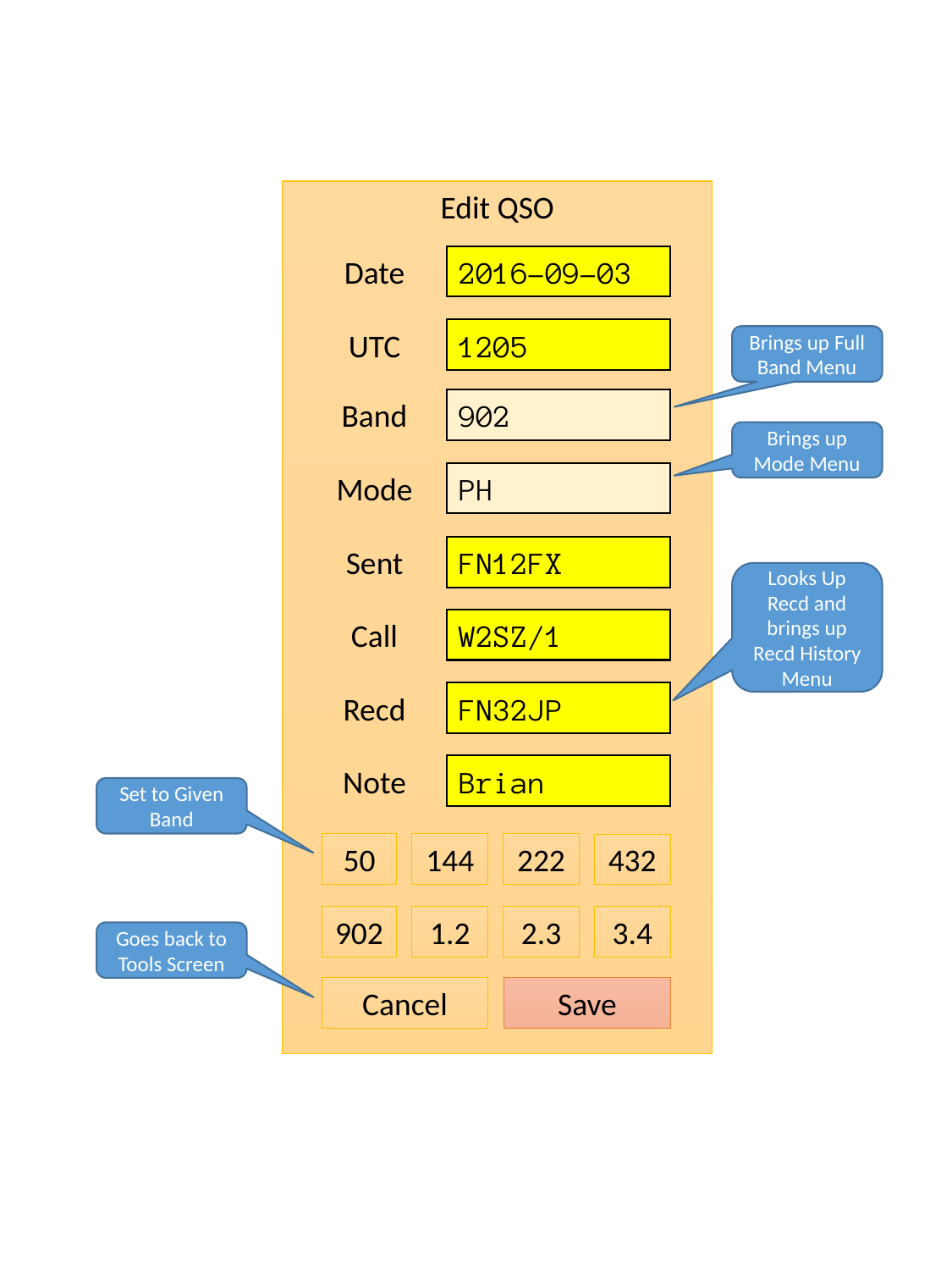

Edit QSO
Date
2016-09-03
UTC
1205
Brings up Full Band Menu
Band
902
Brings up Mode Menu
Mode
PH
Sent
FN12FX
Looks Up Recd and brings up Recd History Menu
Call
W2SZ/1
Recd
FN32JP
Note
Brian
Set to Given Band
50
144
222
432
902
1.2
2.3
3.4
Goes back to Tools Screen
Cancel
Save